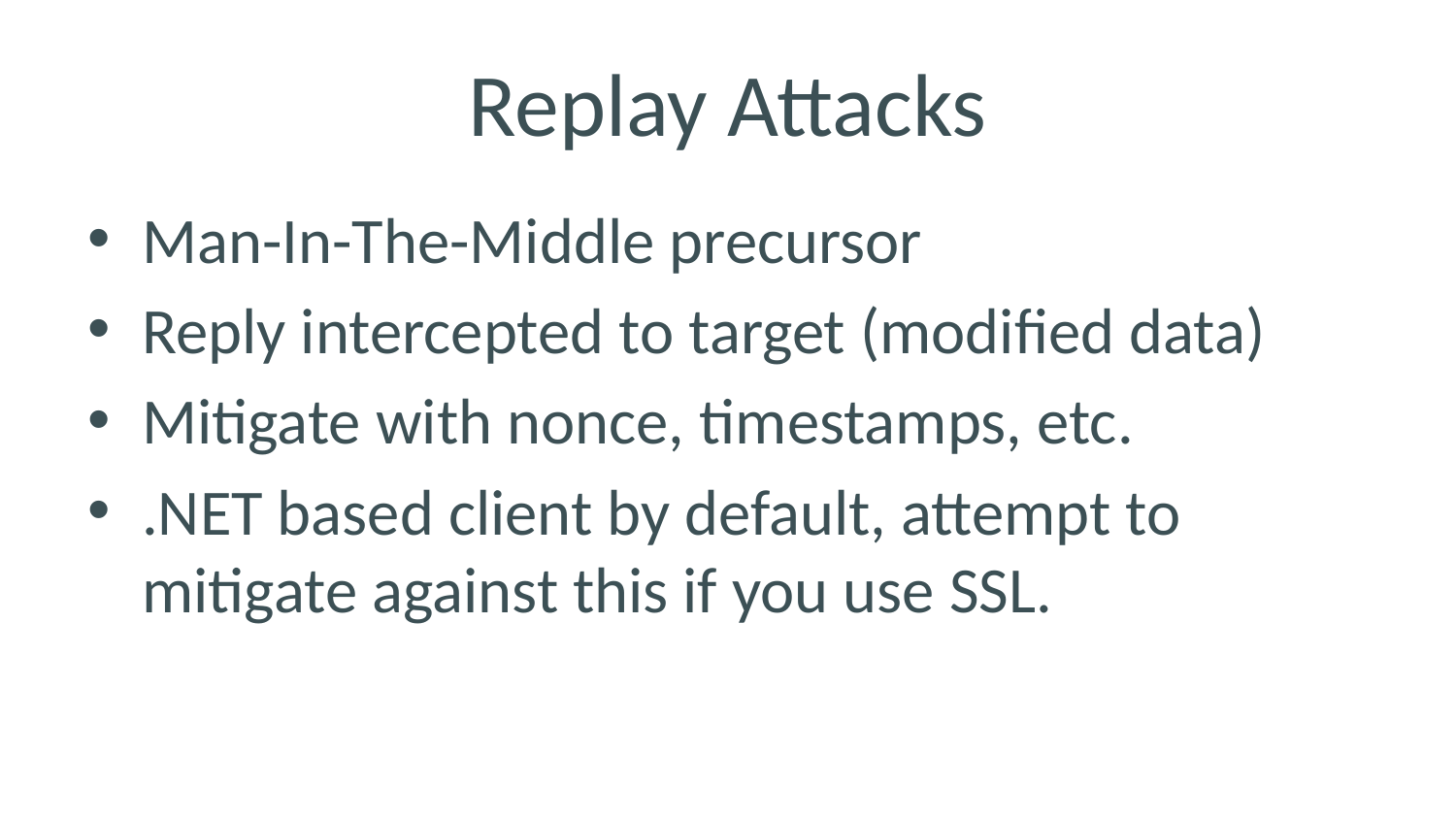

# Replay Attacks
Man-In-The-Middle precursor
Reply intercepted to target (modified data)
Mitigate with nonce, timestamps, etc.
.NET based client by default, attempt to mitigate against this if you use SSL.